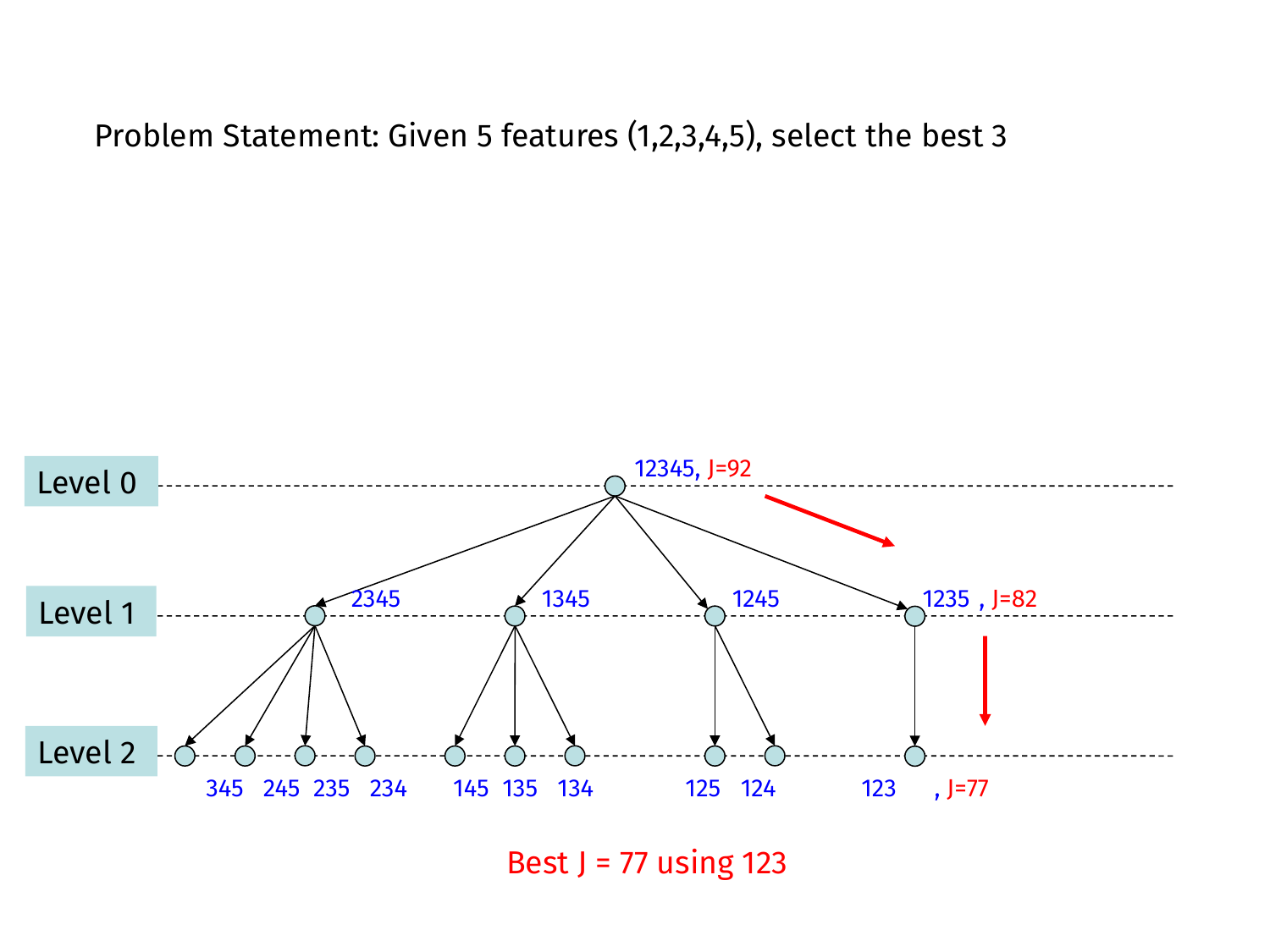

Problem Statement: Given 5 features (1,2,3,4,5), select the best 3
12345, J=92
Level 0

, J=82
2345
1345
1245
1235
Level 1

, J=77
Level 2

345   245  235   234       145  135   134              125   124             123
Best J = 77 using 123